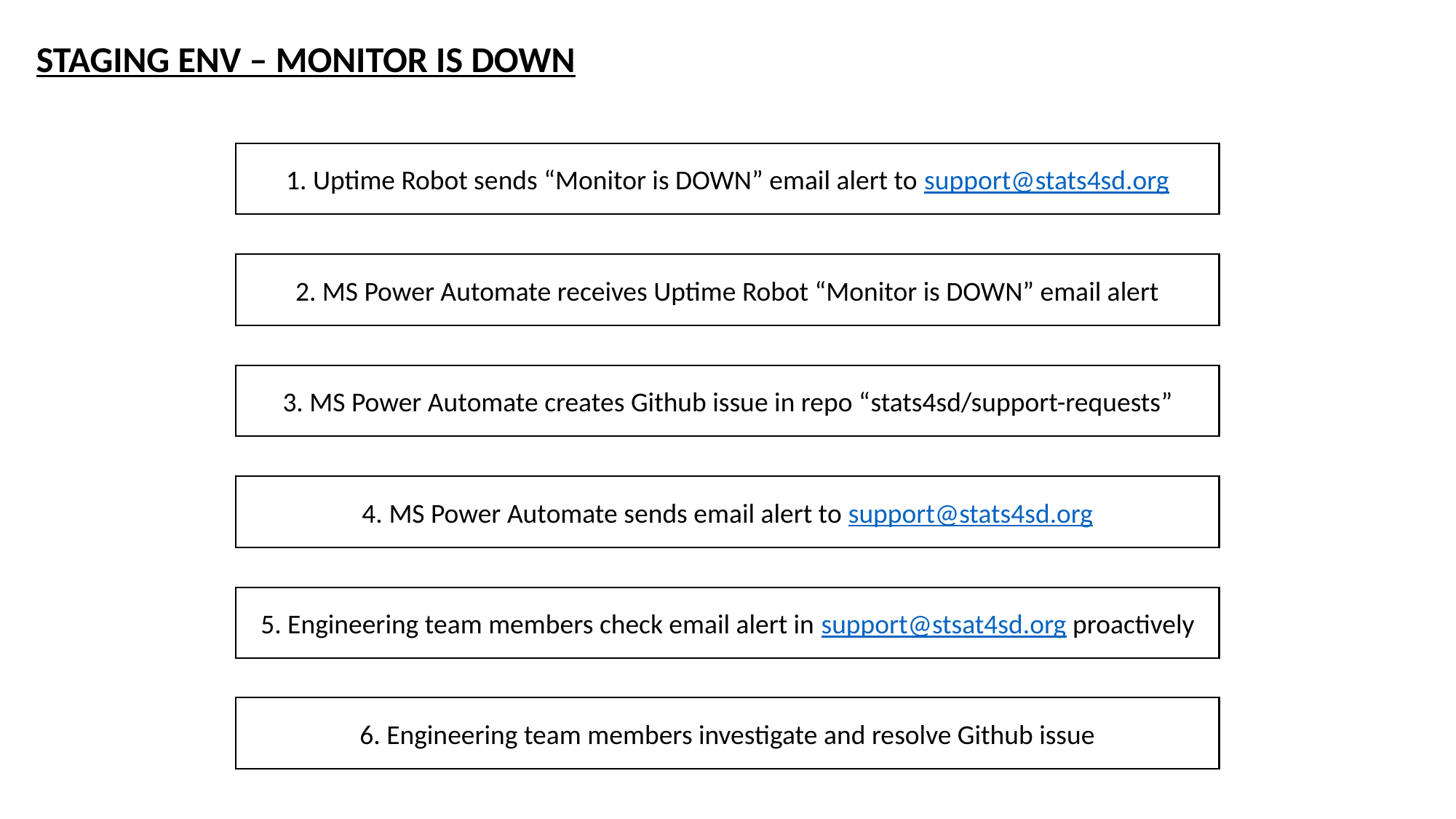

STAGING ENV – MONITOR IS DOWN
1. Uptime Robot sends “Monitor is DOWN” email alert to support@stats4sd.org
2. MS Power Automate receives Uptime Robot “Monitor is DOWN” email alert
3. MS Power Automate creates Github issue in repo “stats4sd/support-requests”
4. MS Power Automate sends email alert to support@stats4sd.org
5. Engineering team members check email alert in support@stsat4sd.org proactively
6. Engineering team members investigate and resolve Github issue